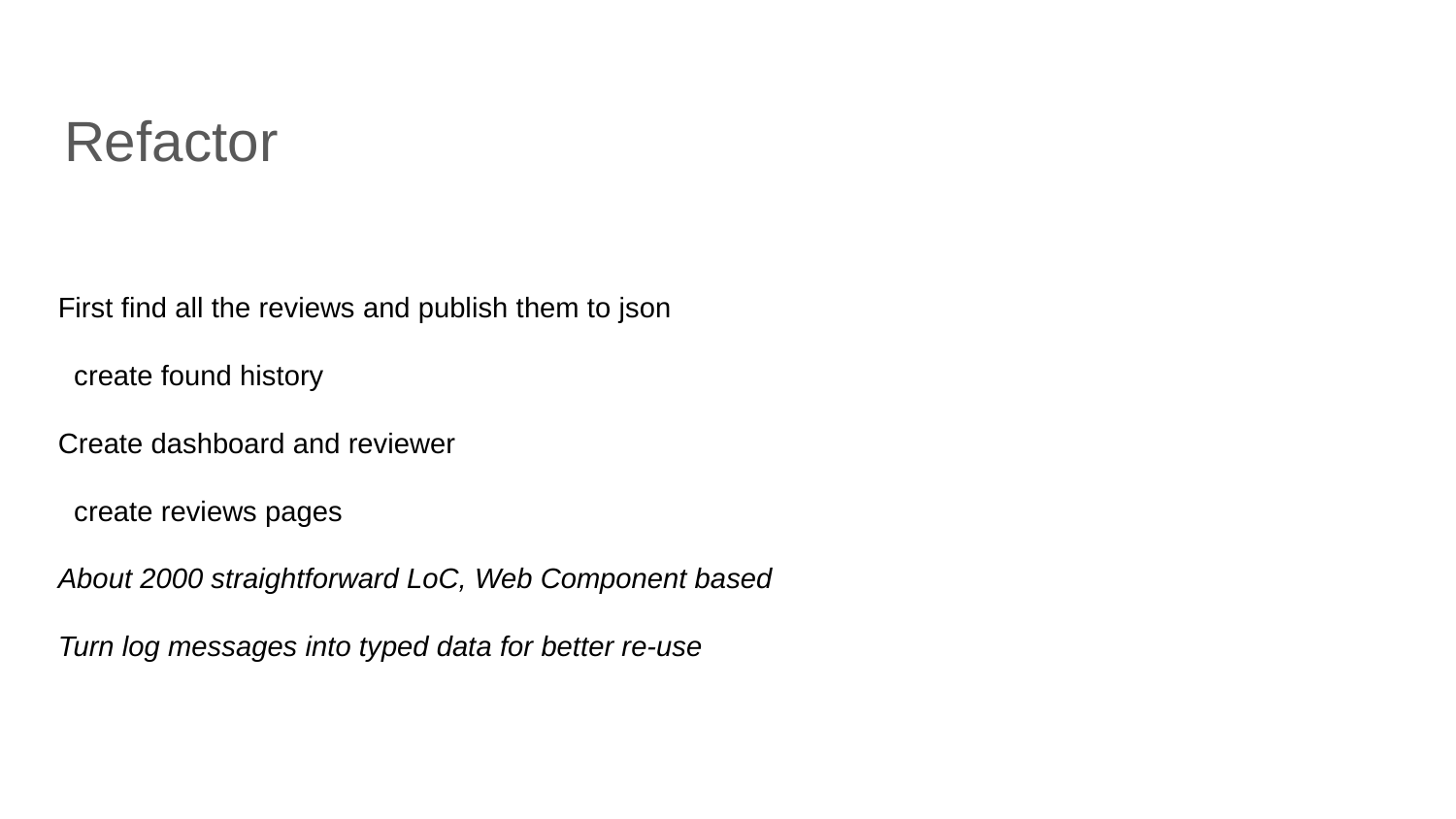

Refactor
First find all the reviews and publish them to json

  create found history

Create dashboard and reviewer

  create reviews pages

About 2000 straightforward LoC, Web Component based

Turn log messages into typed data for better re-use